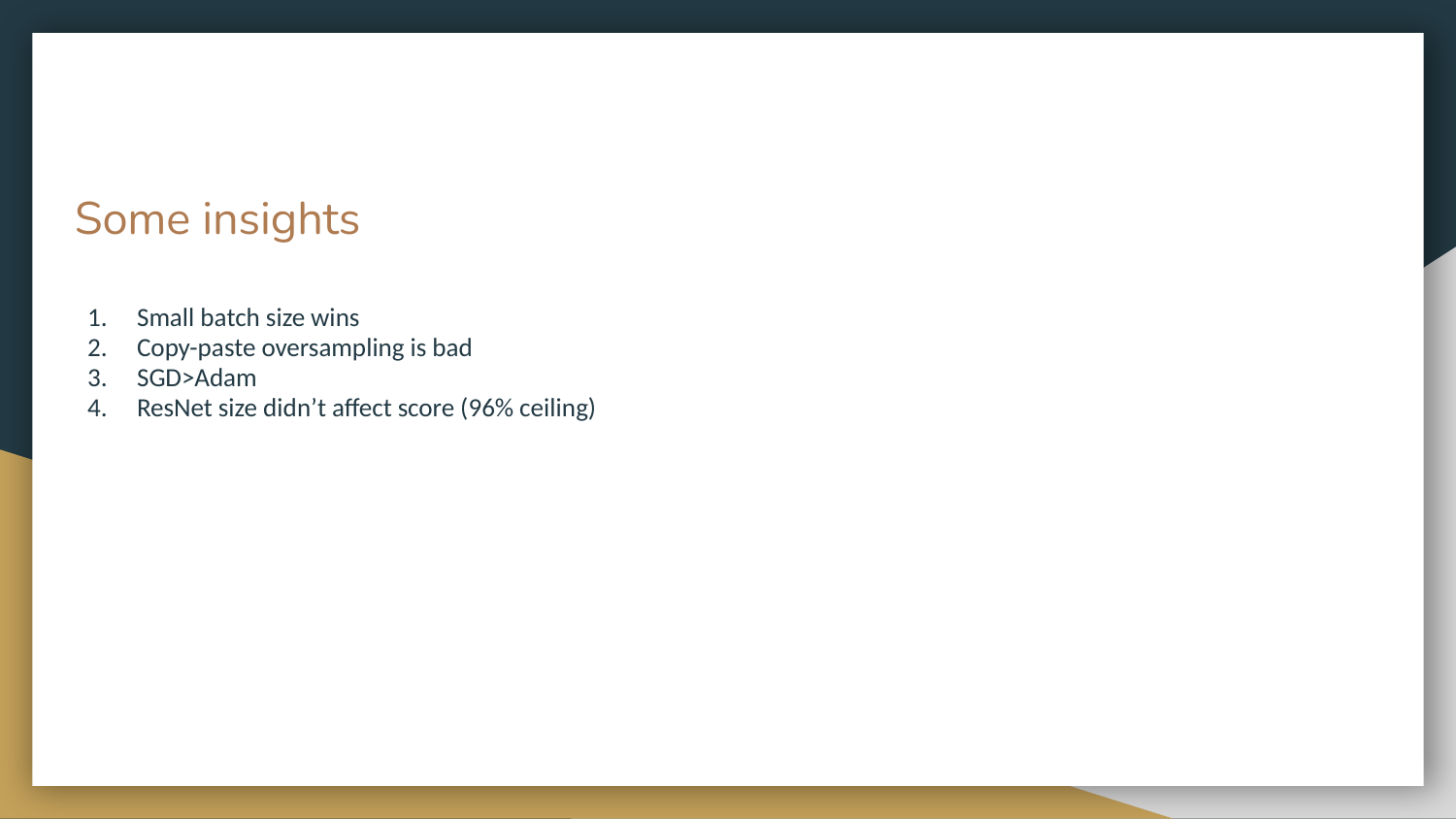

# Some insights
Small batch size wins
Copy-paste oversampling is bad
SGD>Adam
ResNet size didn’t affect score (96% ceiling)